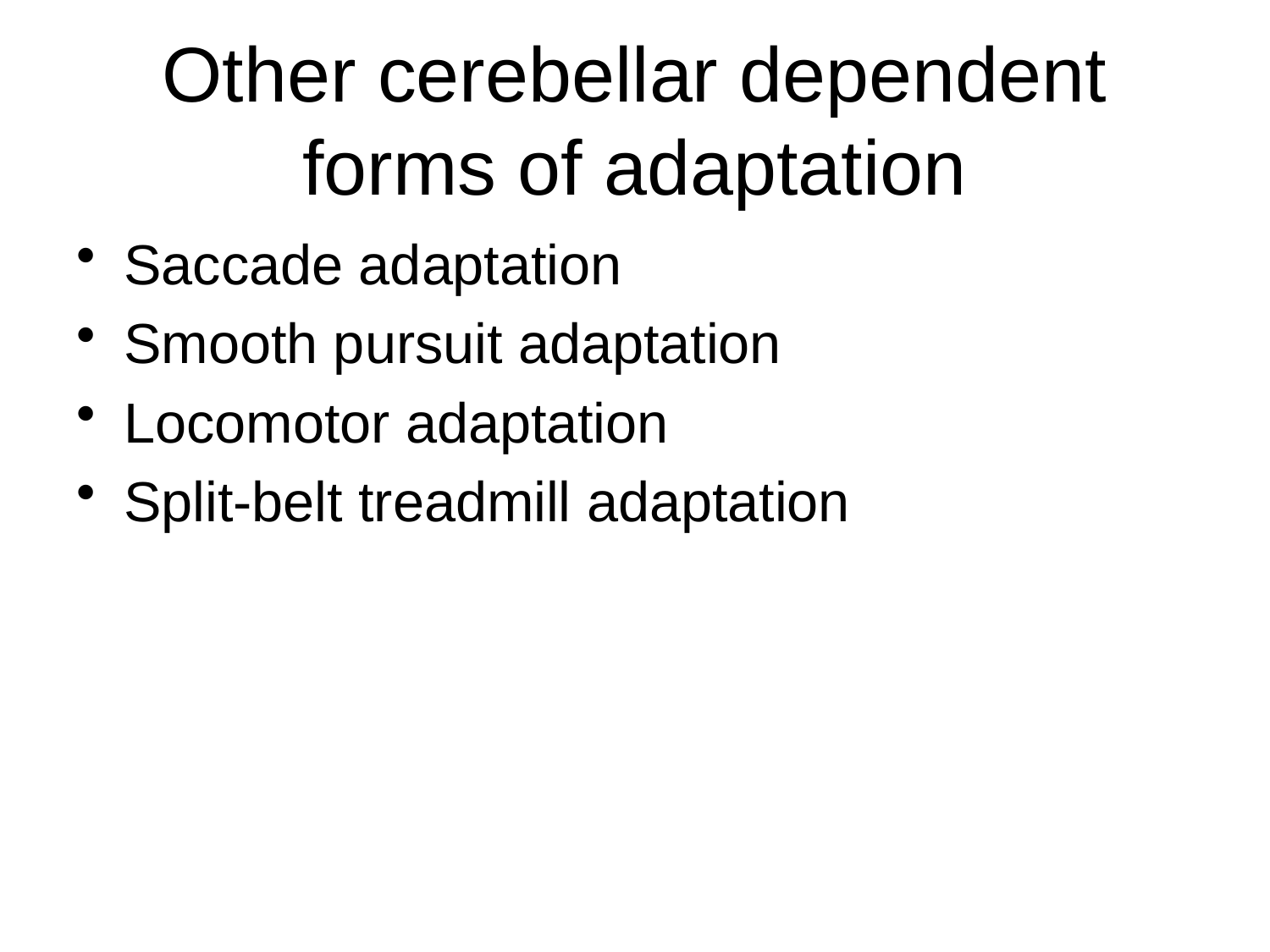

# Other cerebellar dependent forms of adaptation
Saccade adaptation
Smooth pursuit adaptation
Locomotor adaptation
Split-belt treadmill adaptation